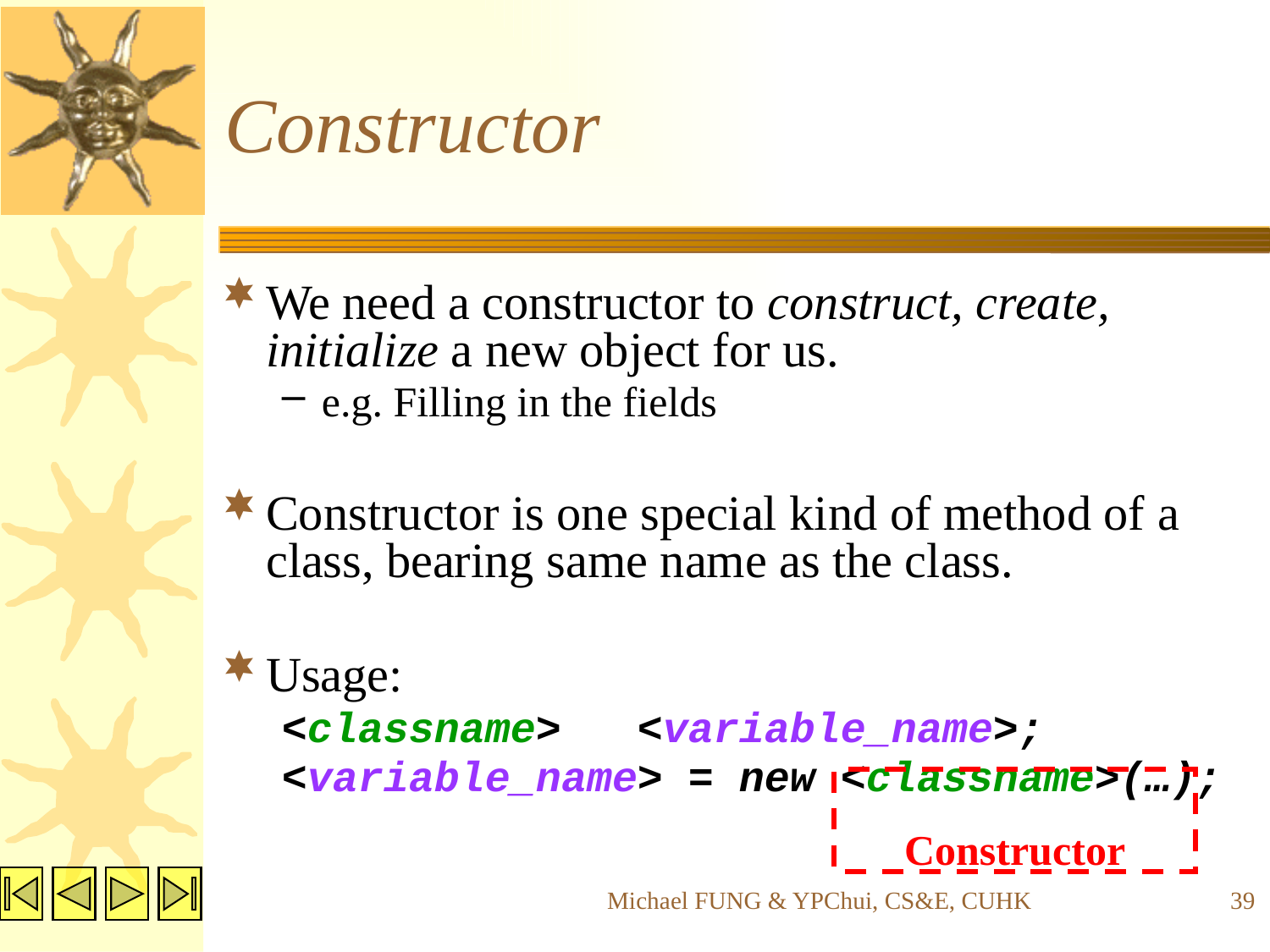

# Constructor
We need a constructor to construct, create, initialize a new object for us.
e.g. Filling in the fields

Constructor is one special kind of method of a class, bearing same name as the class.

Usage:
<classname>   <variable_name>;
<variable_name> = new <classname>(…);

Constructor
Michael FUNG & YPChui, CS&E, CUHK
39